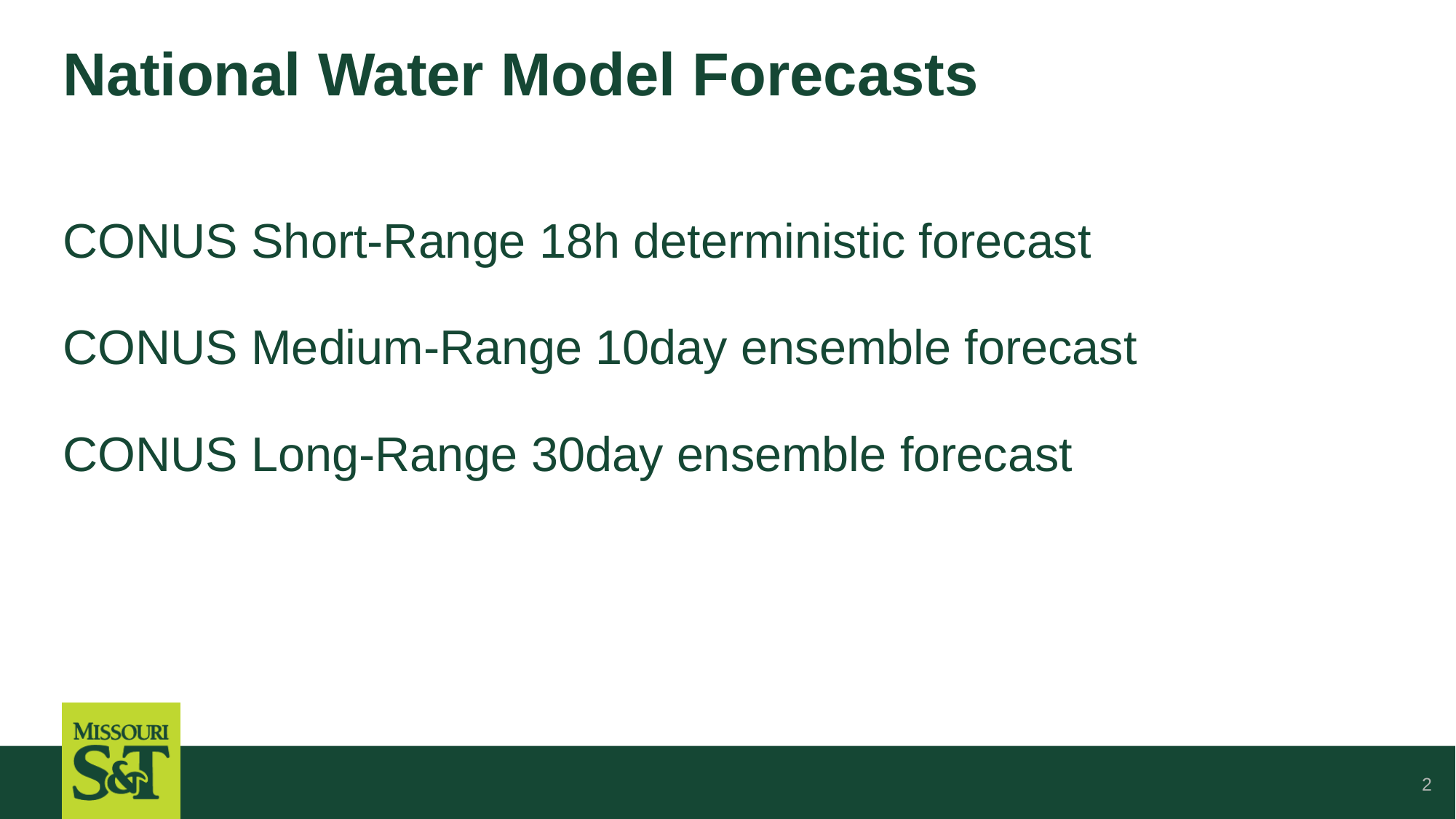

# National Water Model Forecasts
CONUS Short-Range 18h deterministic forecast
CONUS Medium-Range 10day ensemble forecast
CONUS Long-Range 30day ensemble forecast
2